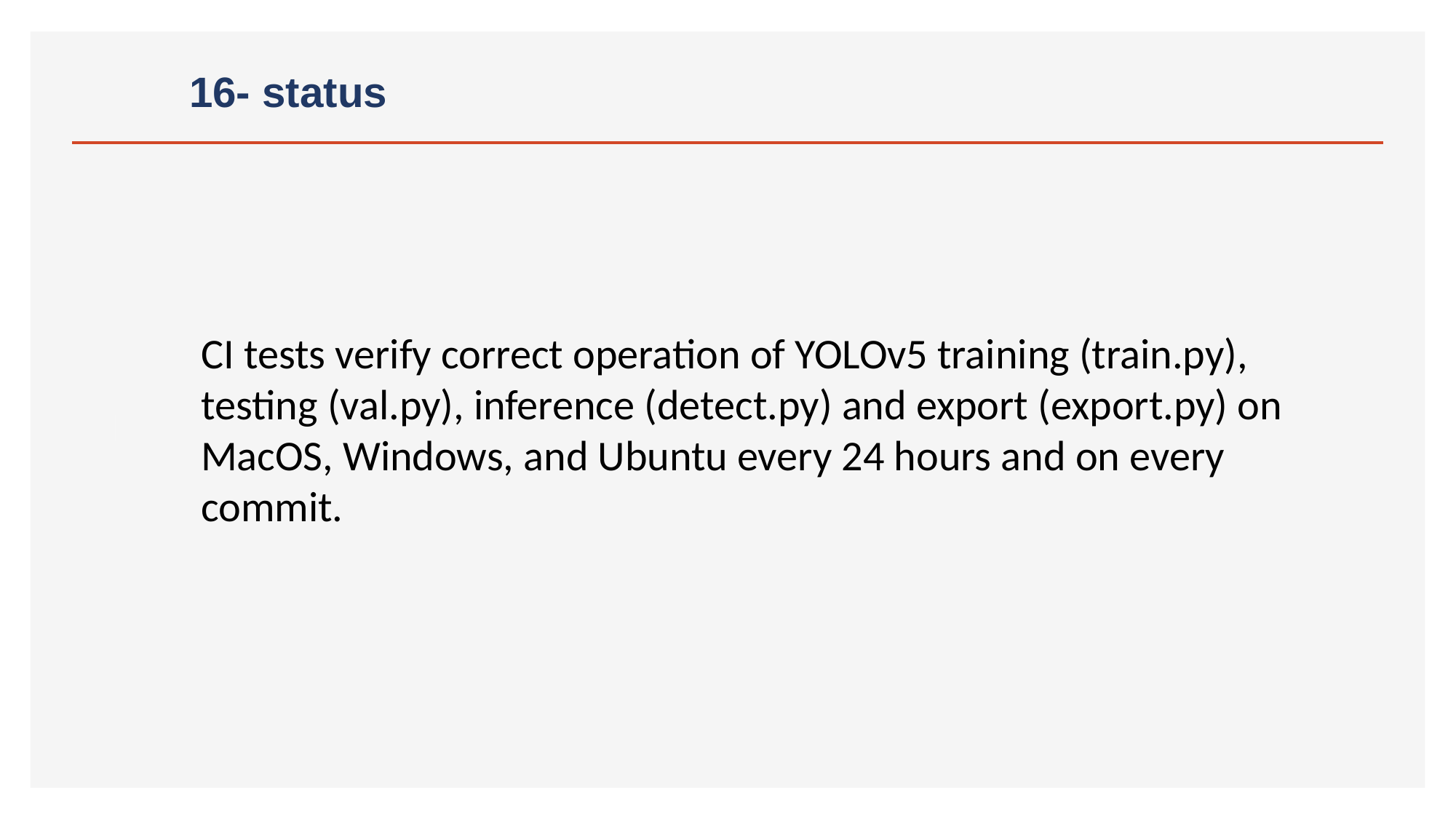

# 16- status

CI tests verify correct operation of YOLOv5 training (train.py), testing (val.py), inference (detect.py) and export (export.py) on MacOS, Windows, and Ubuntu every 24 hours and on every commit.